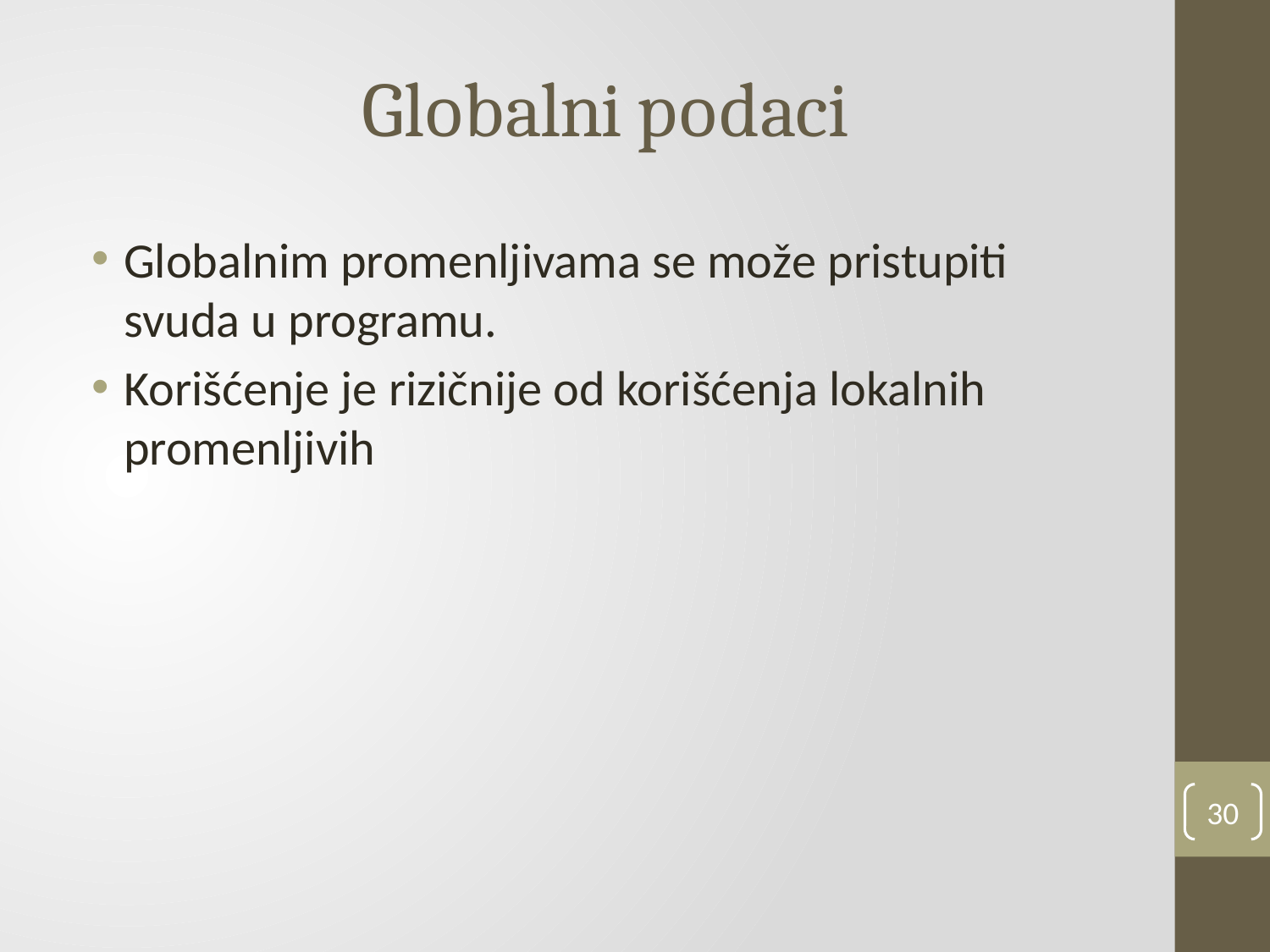

# Globalni podaci
Globalnim promenljivama se može pristupiti svuda u programu.
Korišćenje je rizičnije od korišćenja lokalnih promenljivih

30